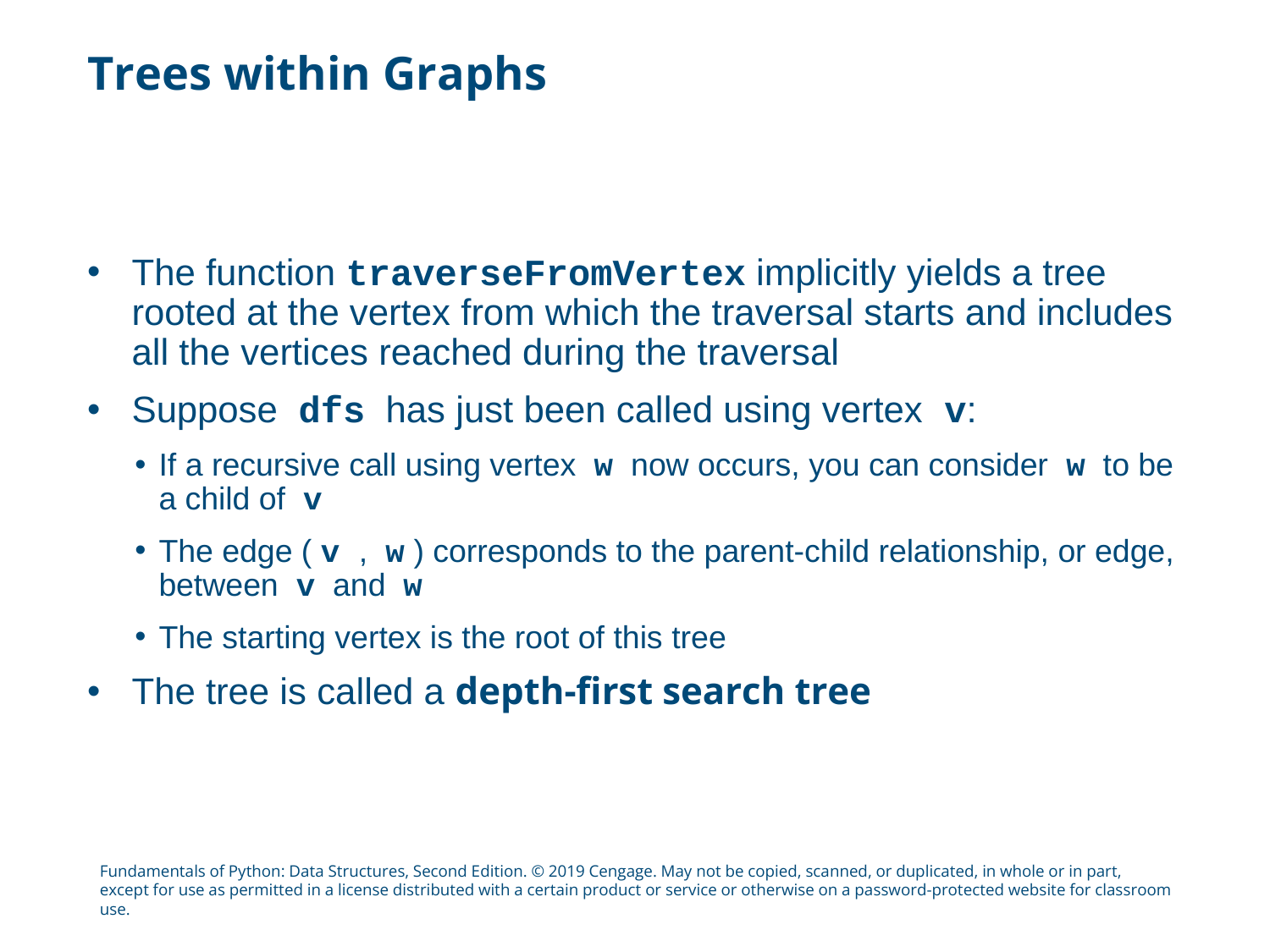

# Trees within Graphs
The function traverseFromVertex implicitly yields a tree rooted at the vertex from which the traversal starts and includes all the vertices reached during the traversal
Suppose  dfs  has just been called using vertex  v:
If a recursive call using vertex  w  now occurs, you can consider  w  to be a child of  v
The edge ( v ,  w ) corresponds to the parent-child relationship, or edge, between  v  and  w
The starting vertex is the root of this tree
The tree is called a depth-first search tree
Fundamentals of Python: Data Structures, Second Edition. © 2019 Cengage. May not be copied, scanned, or duplicated, in whole or in part, except for use as permitted in a license distributed with a certain product or service or otherwise on a password-protected website for classroom use.